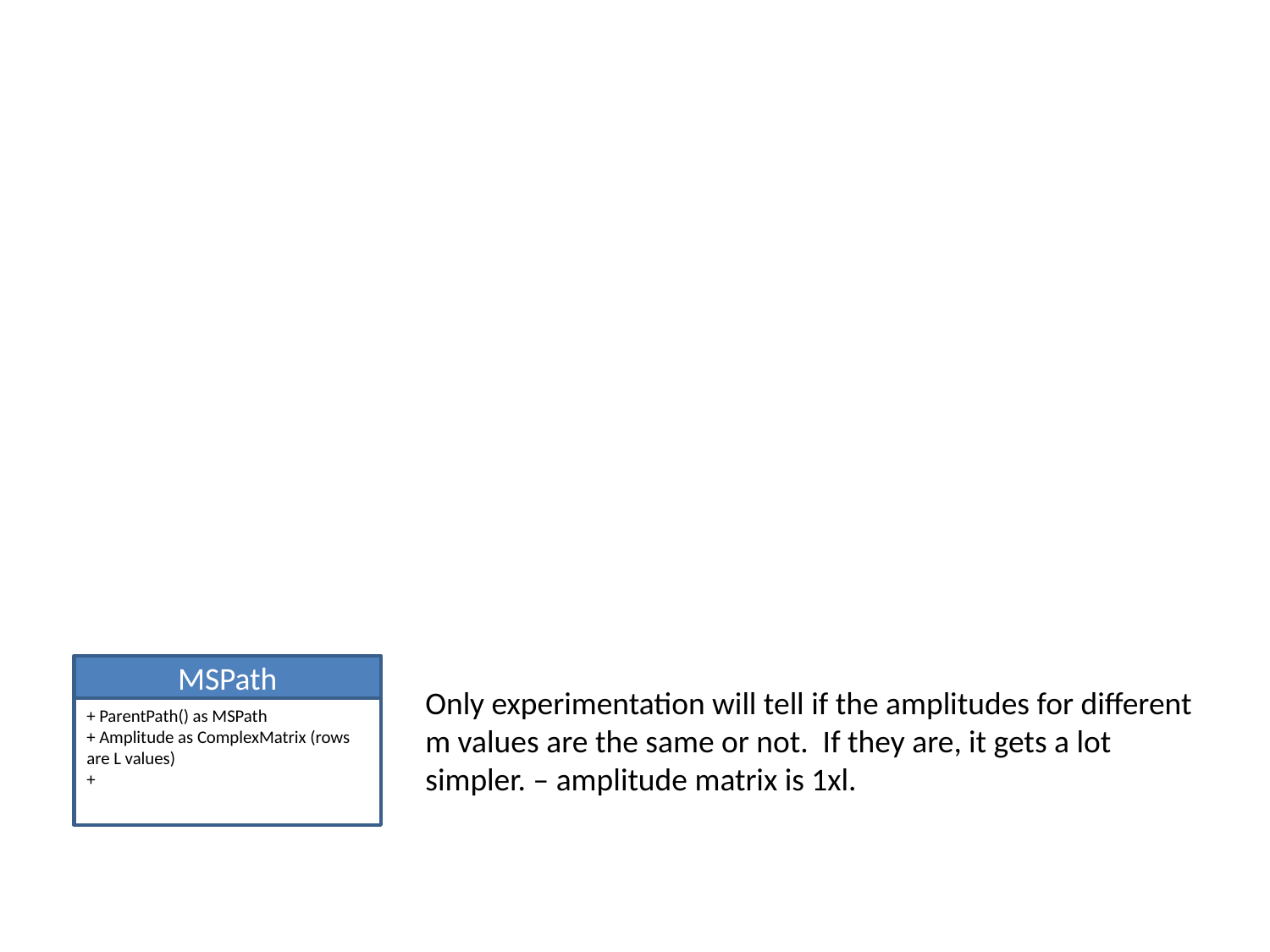

MSPath
Only experimentation will tell if the amplitudes for different m values are the same or not.  If they are, it gets a lot simpler. – amplitude matrix is 1xl.
+ ParentPath() as MSPath
+ Amplitude as ComplexMatrix (rows are L values)
+